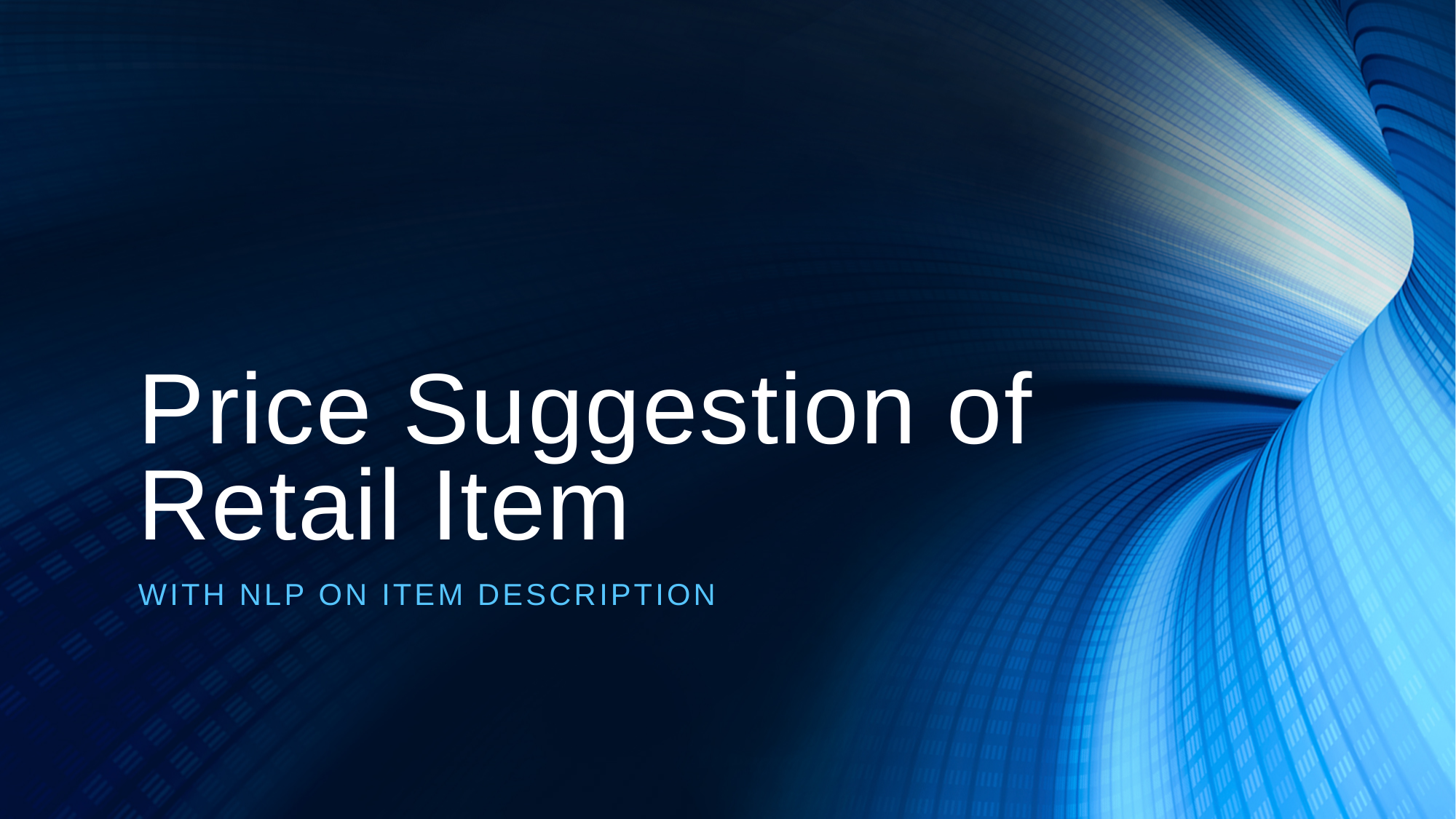

# Price Suggestion of Retail Item
With NLP on Item description